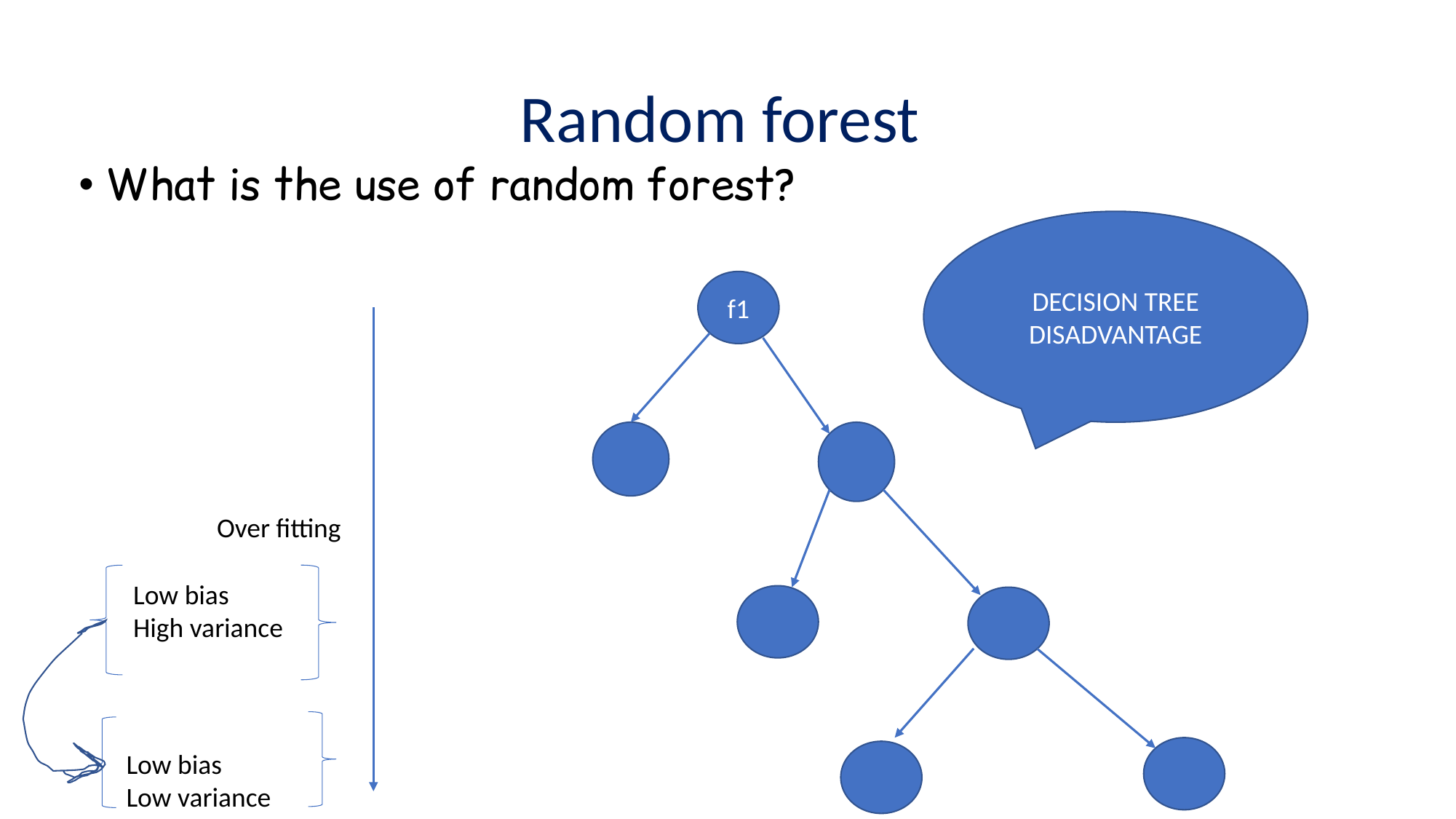

# Random forest
What is the use of random forest?

DECISION TREE DISADVANTAGE
f1

Over fitting

Low bias
High variance

Low bias
Low variance